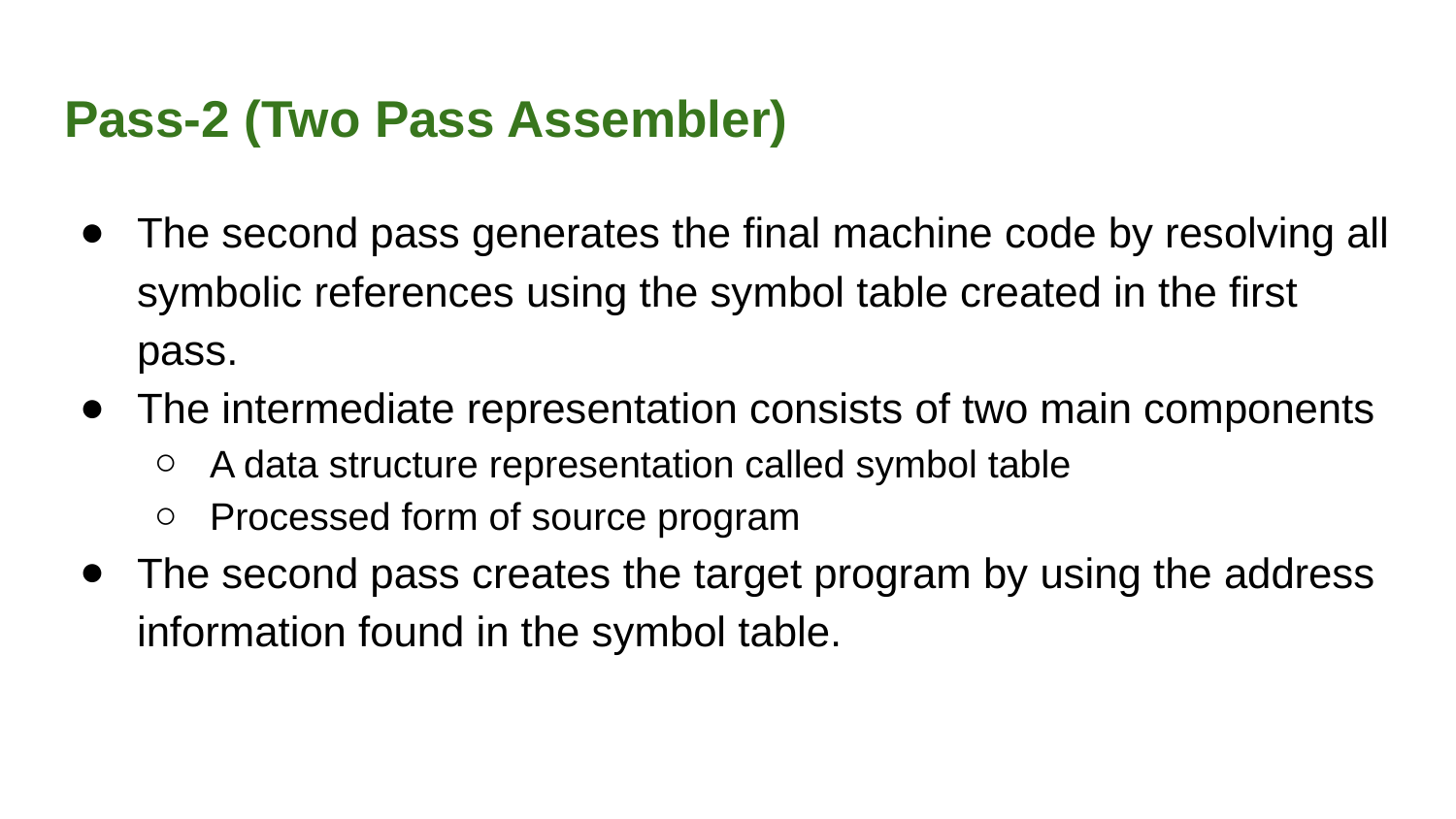

# Pass-2 (Two Pass Assembler)

The second pass generates the final machine code by resolving all symbolic references using the symbol table created in the first pass.
The intermediate representation consists of two main components
A data structure representation called symbol table
Processed form of source program
The second pass creates the target program by using the address information found in the symbol table.